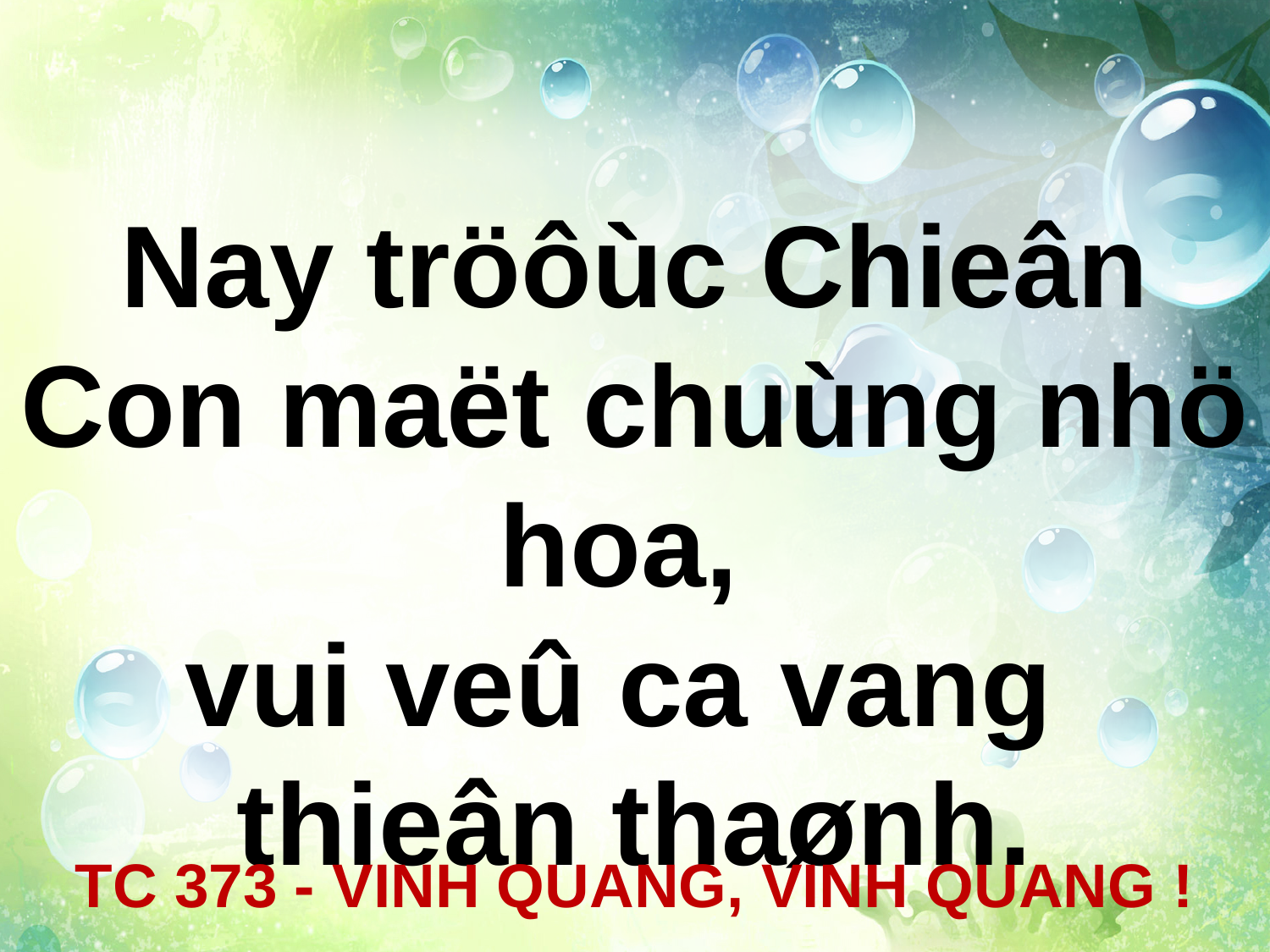

Nay tröôùc Chieân Con maët chuùng nhö hoa,
vui veû ca vang
thieân thaønh.
TC 373 - VINH QUANG, VINH QUANG !